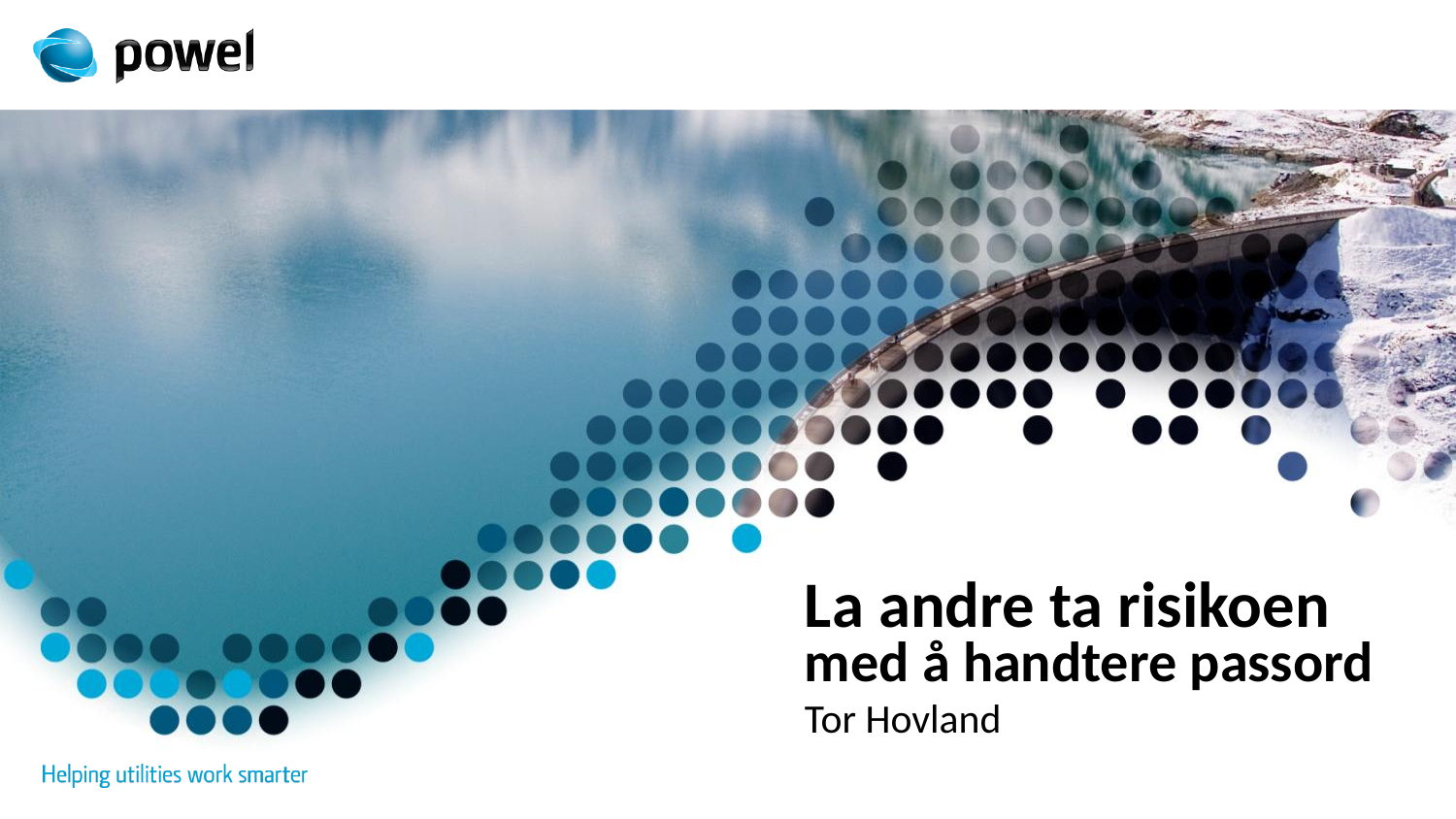

# La andre ta risikoen med å handtere passord
Tor Hovland